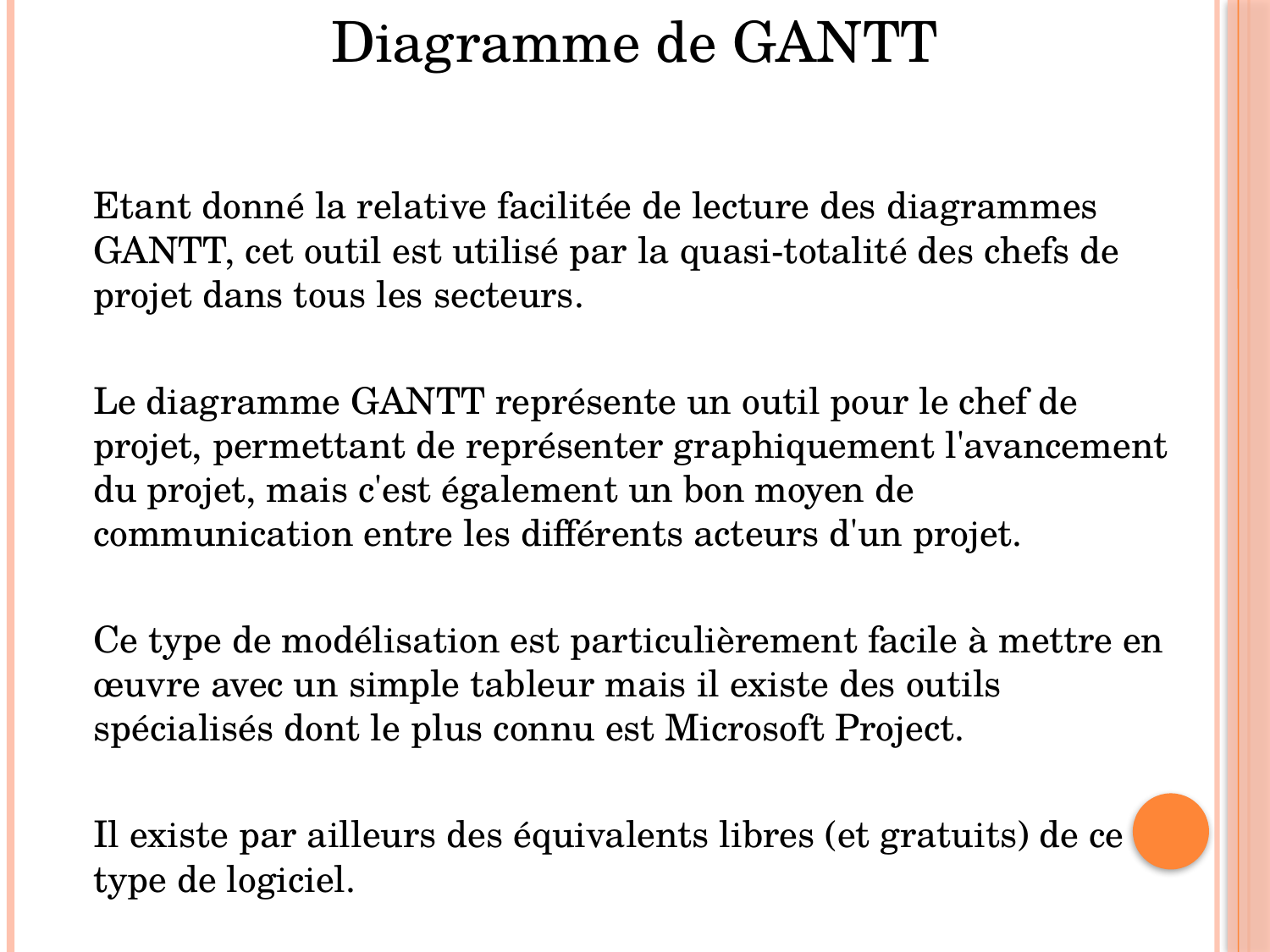

Diagramme de GANTT

	Etant donné la relative facilitée de lecture des diagrammes GANTT, cet outil est utilisé par la quasi-totalité des chefs de projet dans tous les secteurs.

	Le diagramme GANTT représente un outil pour le chef de projet, permettant de représenter graphiquement l'avancement du projet, mais c'est également un bon moyen de communication entre les différents acteurs d'un projet.

	Ce type de modélisation est particulièrement facile à mettre en œuvre avec un simple tableur mais il existe des outils spécialisés dont le plus connu est Microsoft Project.

	Il existe par ailleurs des équivalents libres (et gratuits) de ce type de logiciel.